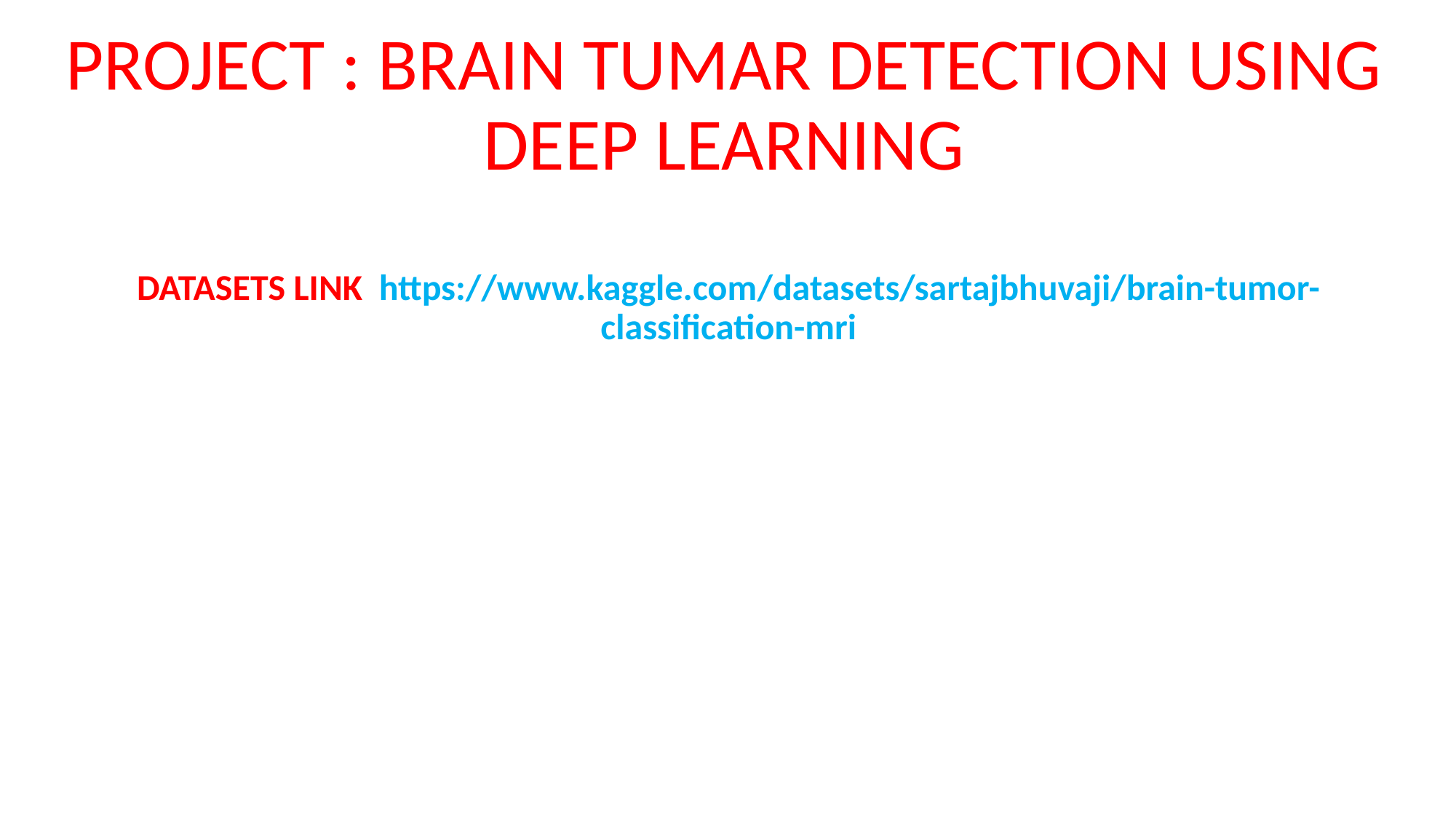

# PROJECT : BRAIN TUMAR DETECTION USING DEEP LEARNING
DATASETS LINK  https://www.kaggle.com/datasets/sartajbhuvaji/brain-tumor-classification-mri